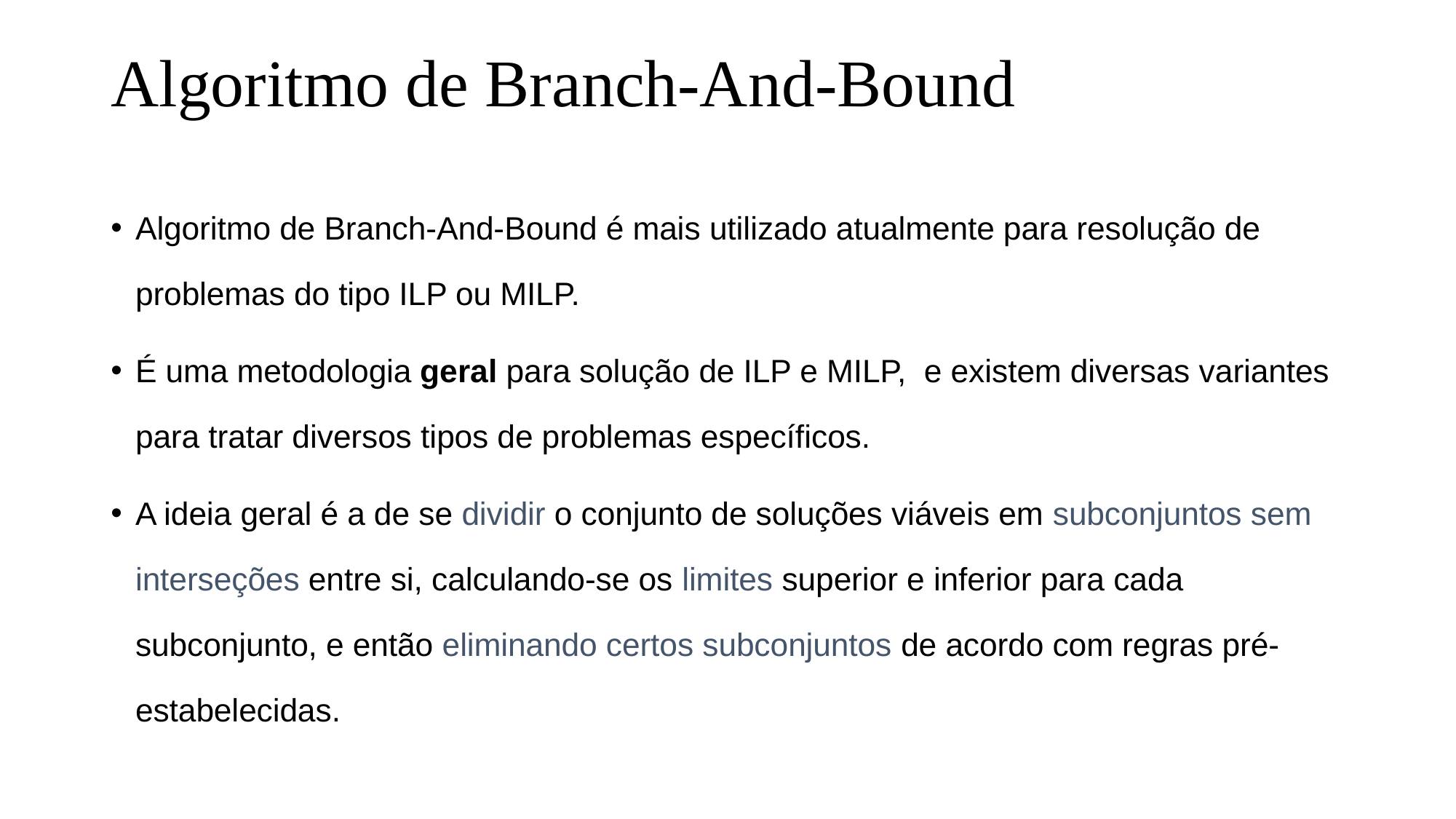

# Algoritmo de Branch-And-Bound
Algoritmo de Branch-And-Bound é mais utilizado atualmente para resolução de problemas do tipo ILP ou MILP.
É uma metodologia geral para solução de ILP e MILP,  e existem diversas variantes para tratar diversos tipos de problemas específicos.
A ideia geral é a de se dividir o conjunto de soluções viáveis em subconjuntos sem interseções entre si, calculando-se os limites superior e inferior para cada subconjunto, e então eliminando certos subconjuntos de acordo com regras pré-estabelecidas.